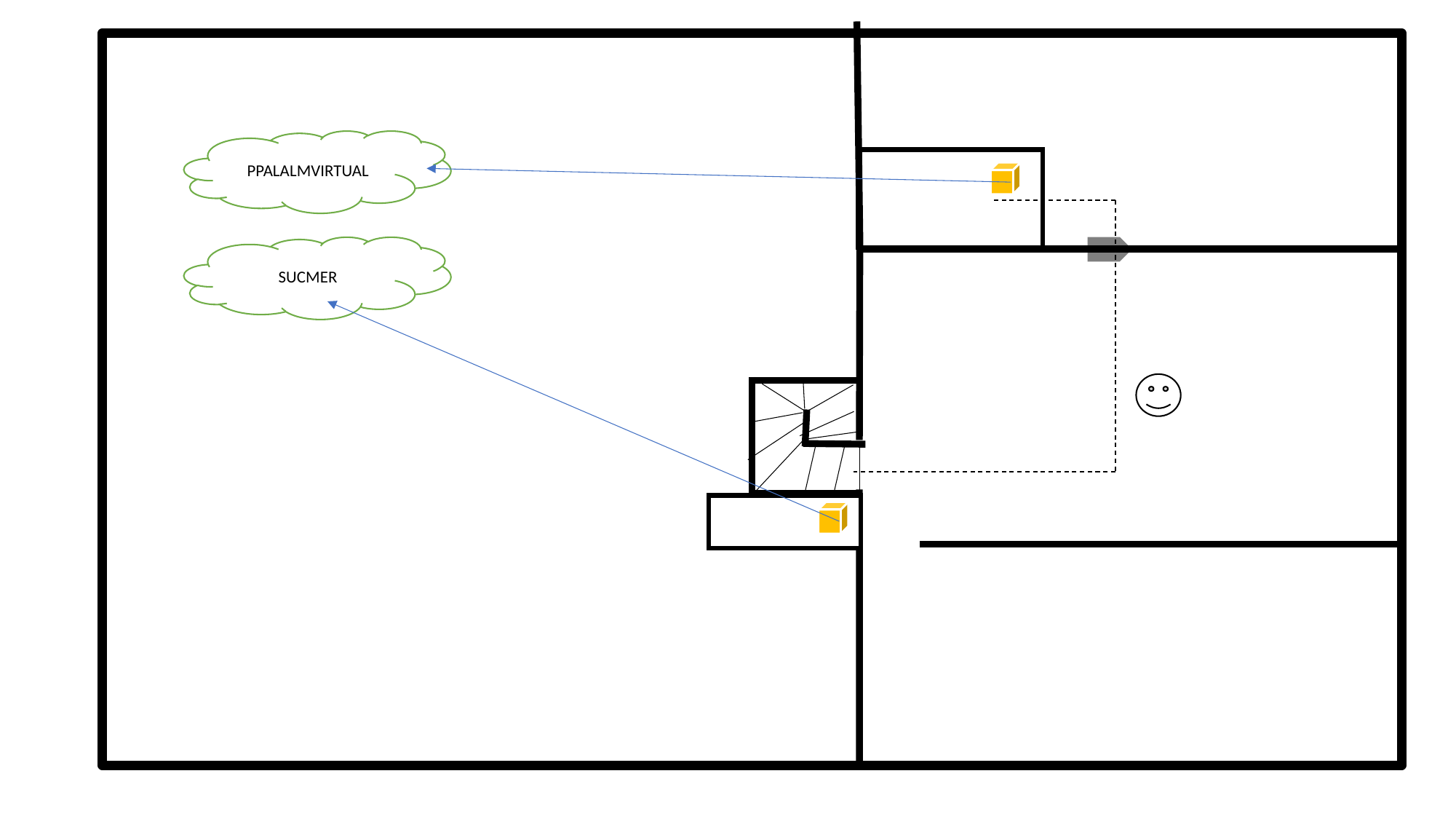

Edificio 4 - Piso 1

PPALALMVIRTUAL

SUCMER